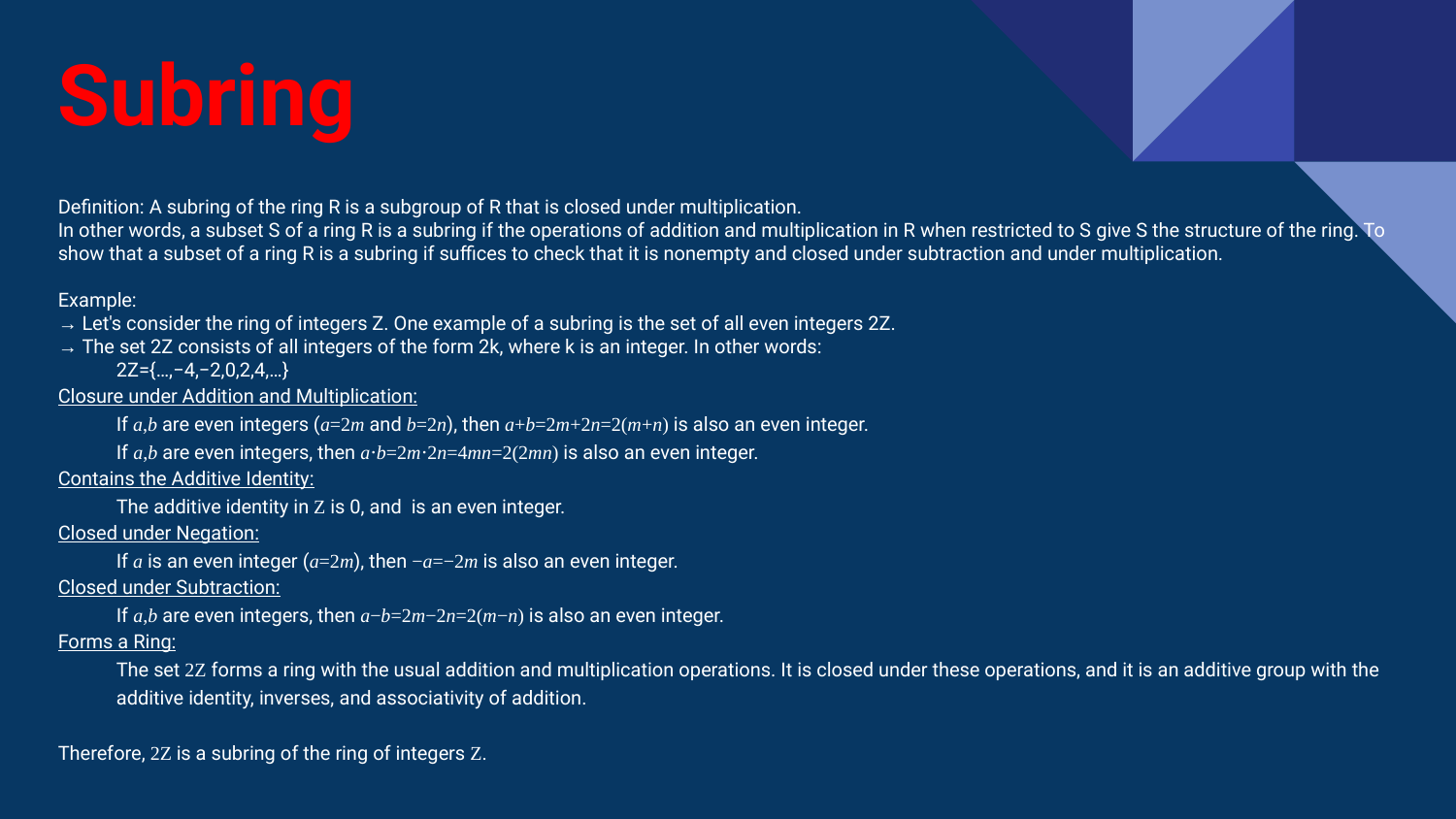

# Subring
Definition: A subring of the ring R is a subgroup of R that is closed under multiplication.
In other words, a subset S of a ring R is a subring if the operations of addition and multiplication in R when restricted to S give S the structure of the ring. To show that a subset of a ring R is a subring if suffices to check that it is nonempty and closed under subtraction and under multiplication.

Example:
→ Let's consider the ring of integers Z. One example of a subring is the set of all even integers 2Z.
→ The set 2Z consists of all integers of the form 2k, where k is an integer. In other words:
2Z={…,−4,−2,0,2,4,…}
Closure under Addition and Multiplication:
If a,b are even integers (a=2m and b=2n), then a+b=2m+2n=2(m+n) is also an even integer.
If a,b are even integers, then a⋅b=2m⋅2n=4mn=2(2mn) is also an even integer.
Contains the Additive Identity:
The additive identity in Z is 0, and  is an even integer.
Closed under Negation:
If a is an even integer (a=2m), then −a=−2m is also an even integer.
Closed under Subtraction:
If a,b are even integers, then a−b=2m−2n=2(m−n) is also an even integer.
Forms a Ring:
The set 2Z forms a ring with the usual addition and multiplication operations. It is closed under these operations, and it is an additive group with the additive identity, inverses, and associativity of addition.

Therefore, 2Z is a subring of the ring of integers Z.